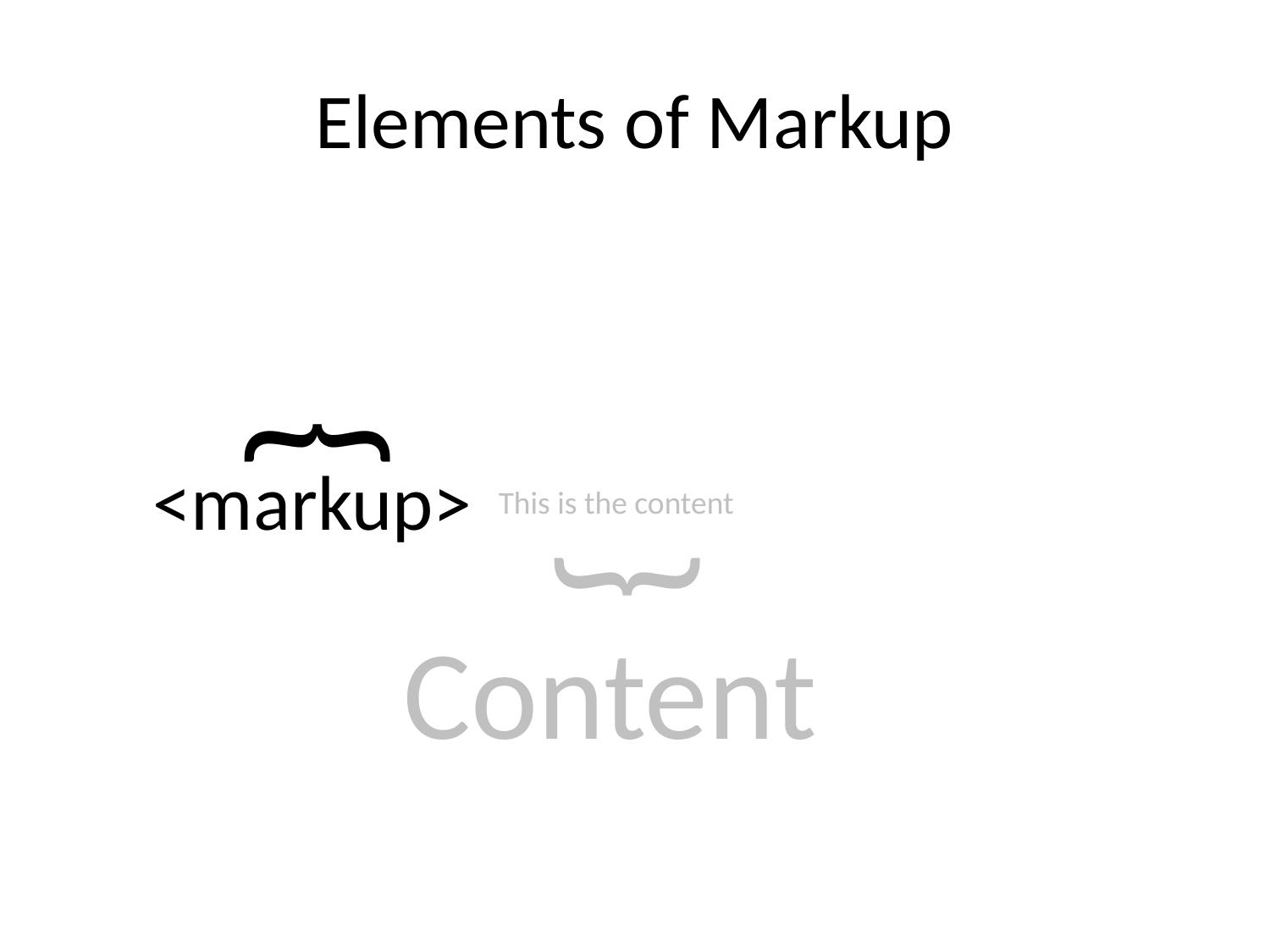

# Elements of Markup
{
<markup>
This is the content
}
Content